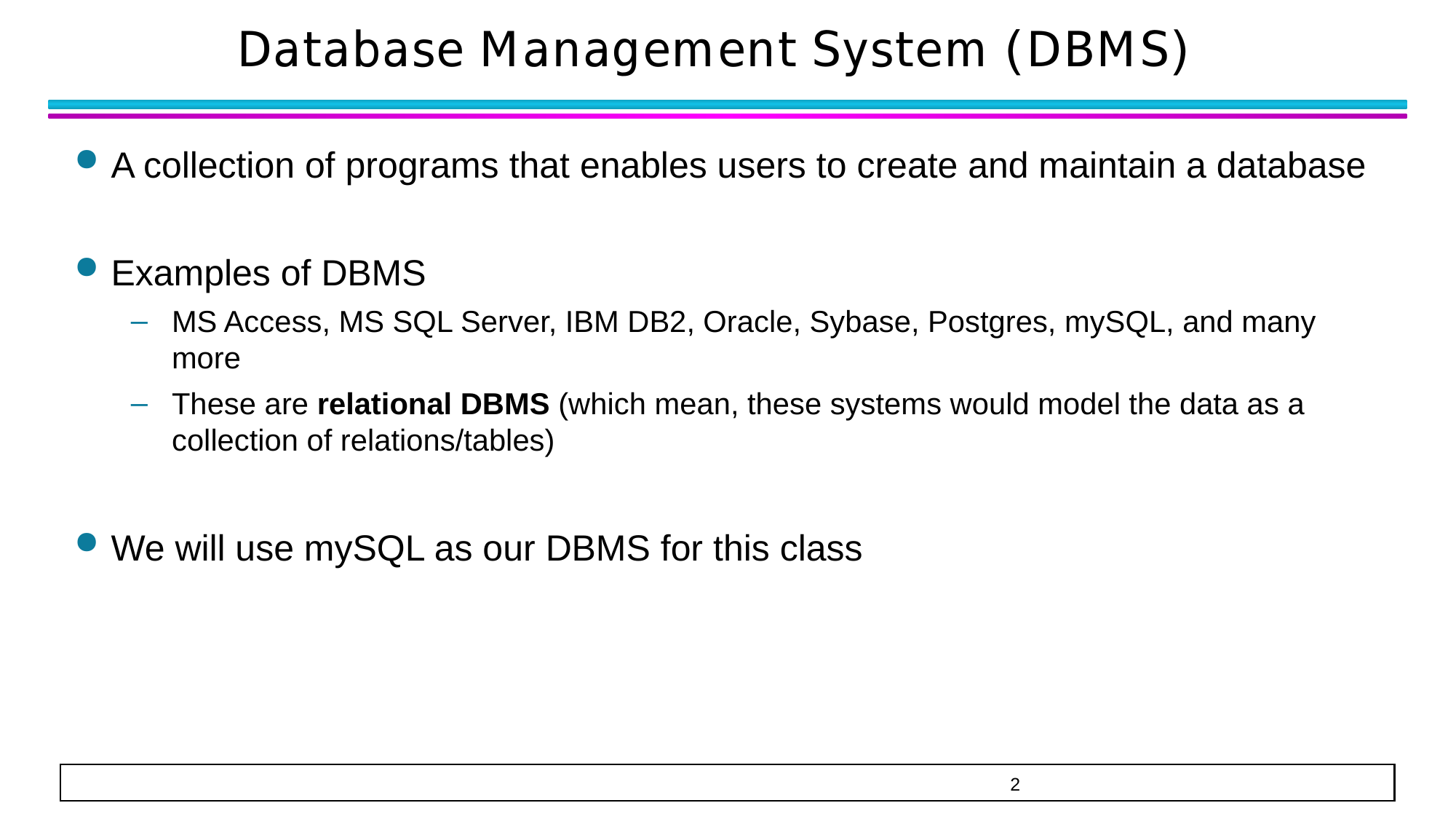

# Database Management System (DBMS)
A collection of programs that enables users to create and maintain a database

Examples of DBMS
MS Access, MS SQL Server, IBM DB2, Oracle, Sybase, Postgres, mySQL, and many more
These are relational DBMS (which mean, these systems would model the data as a collection of relations/tables)

We will use mySQL as our DBMS for this class